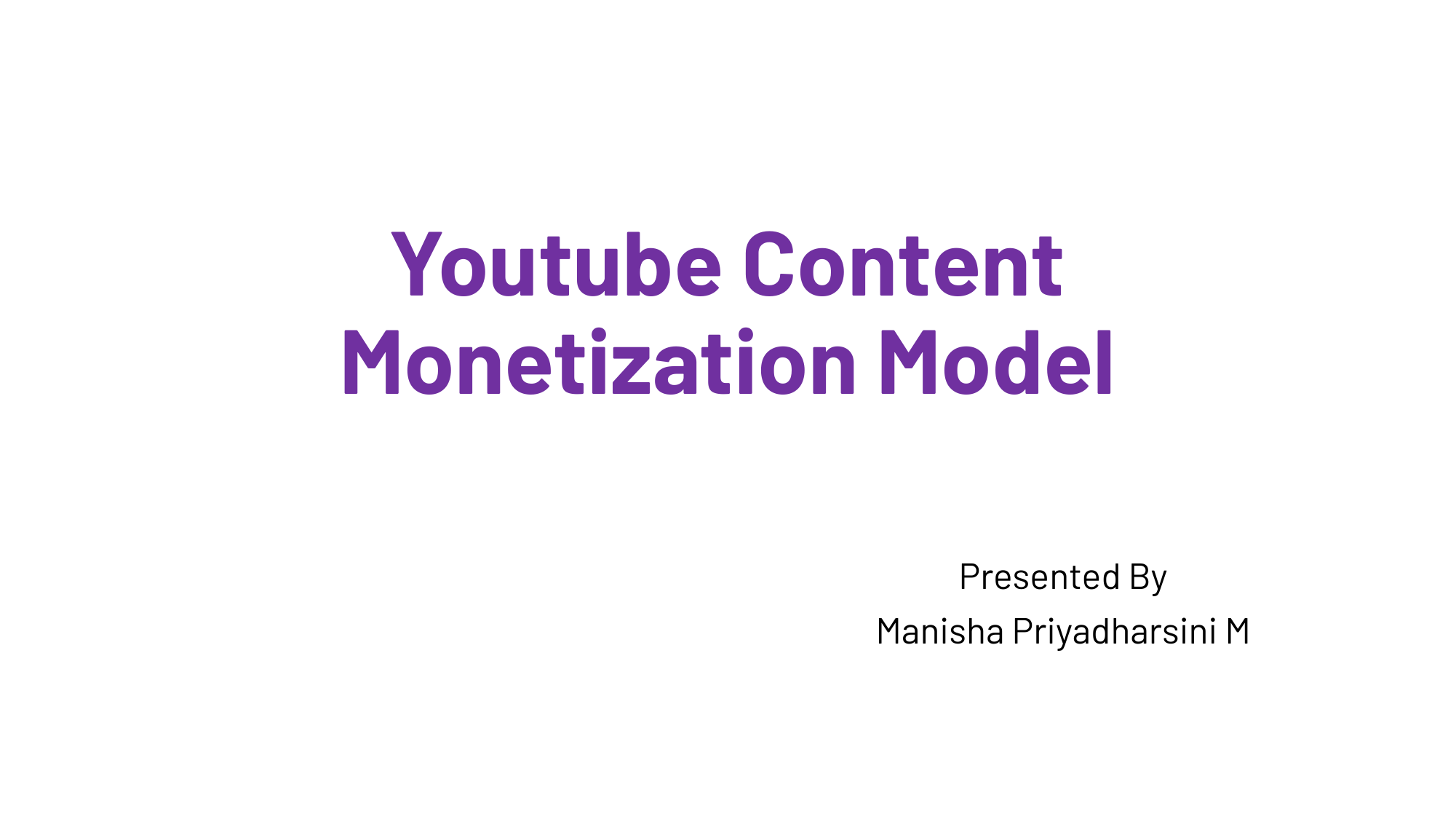

# Youtube Content Monetization Model
Presented By
Manisha Priyadharsini M